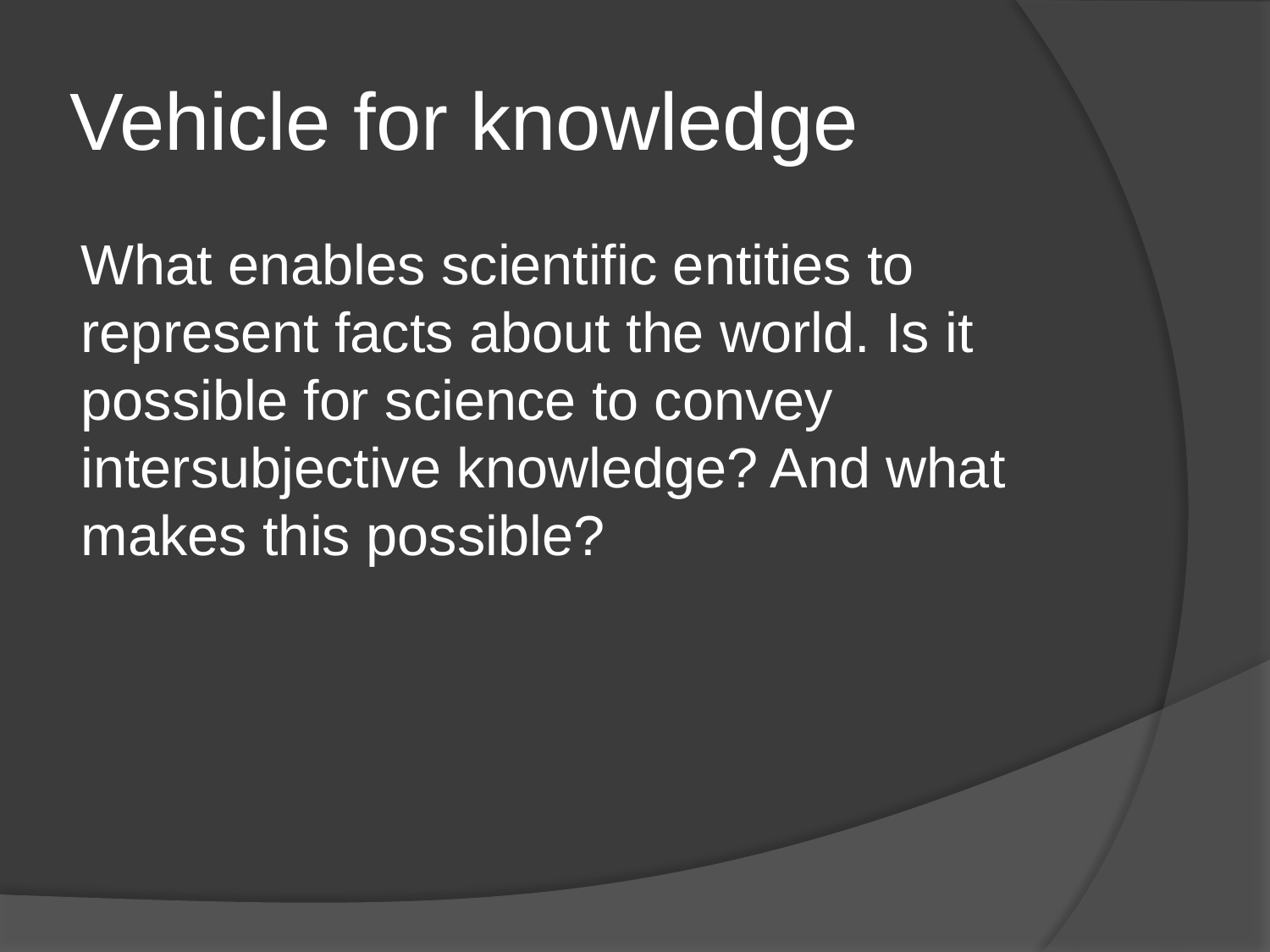

# Vehicle for knowledge
What enables scientific entities to represent facts about the world. Is it possible for science to convey intersubjective knowledge? And what makes this possible?